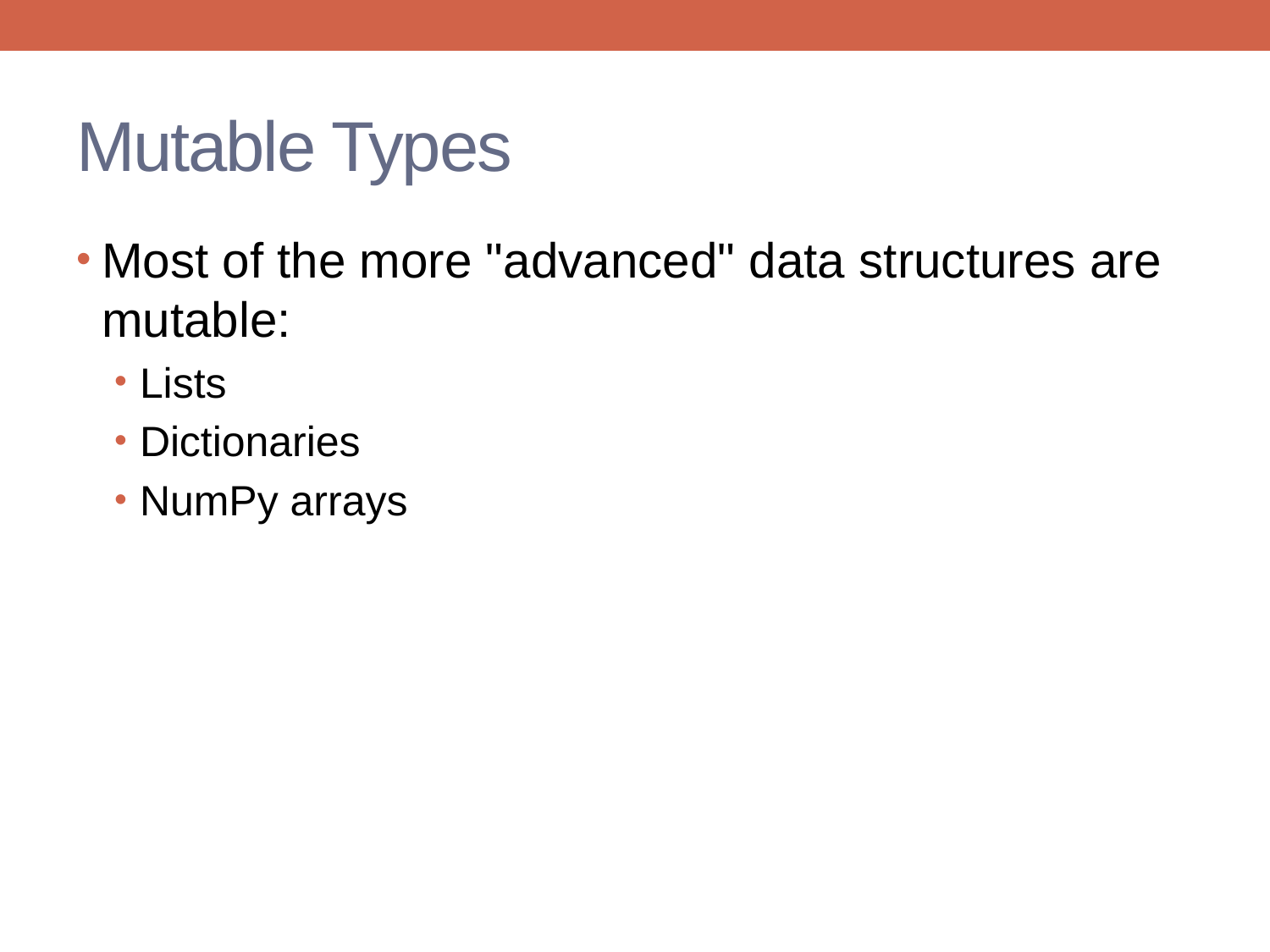

# Mutable Types
Most of the more "advanced" data structures are mutable:
Lists
Dictionaries
NumPy arrays